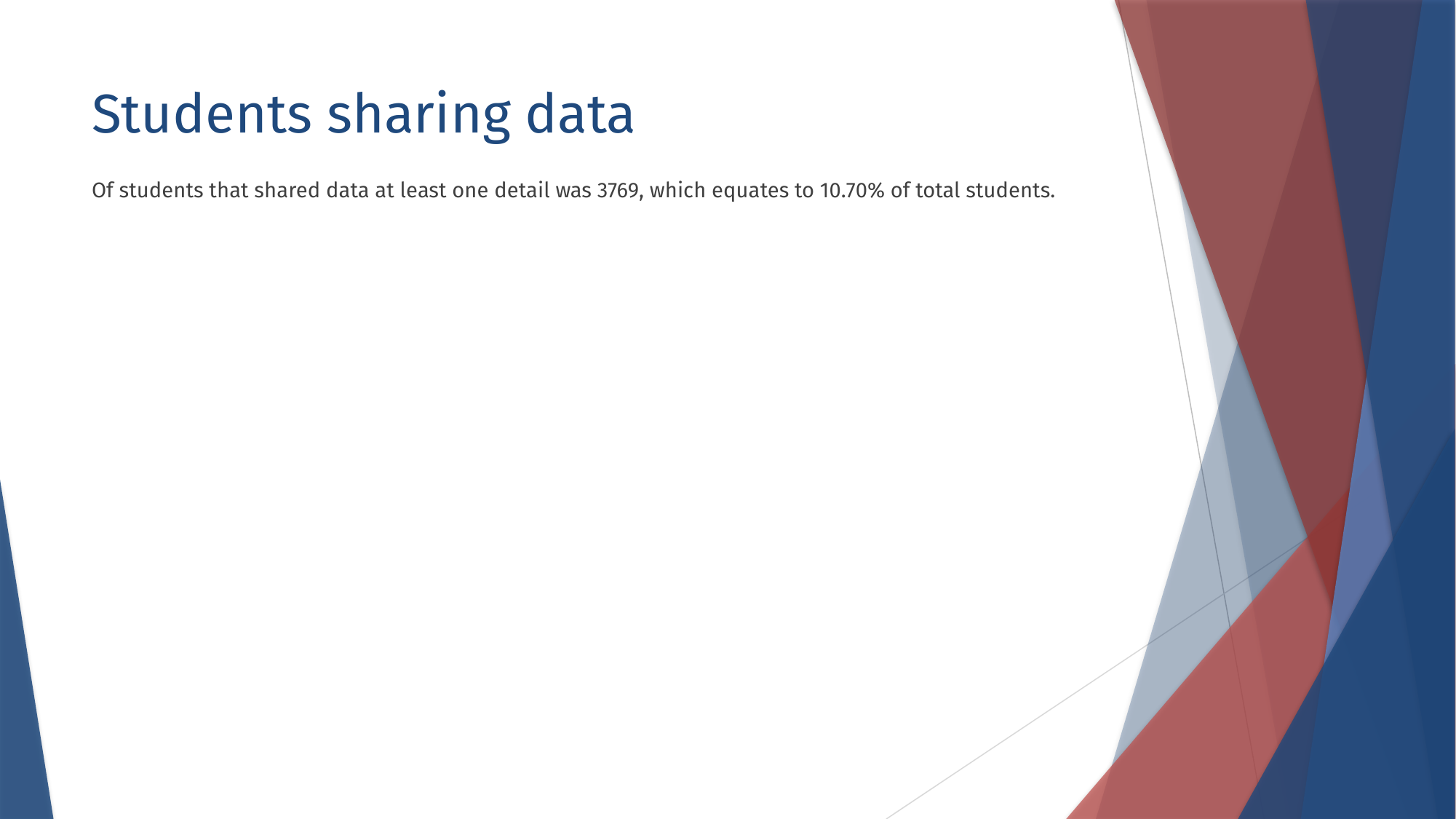

# Students sharing data
Of students that shared data at least one detail was 3769, which equates to 10.70% of total students.